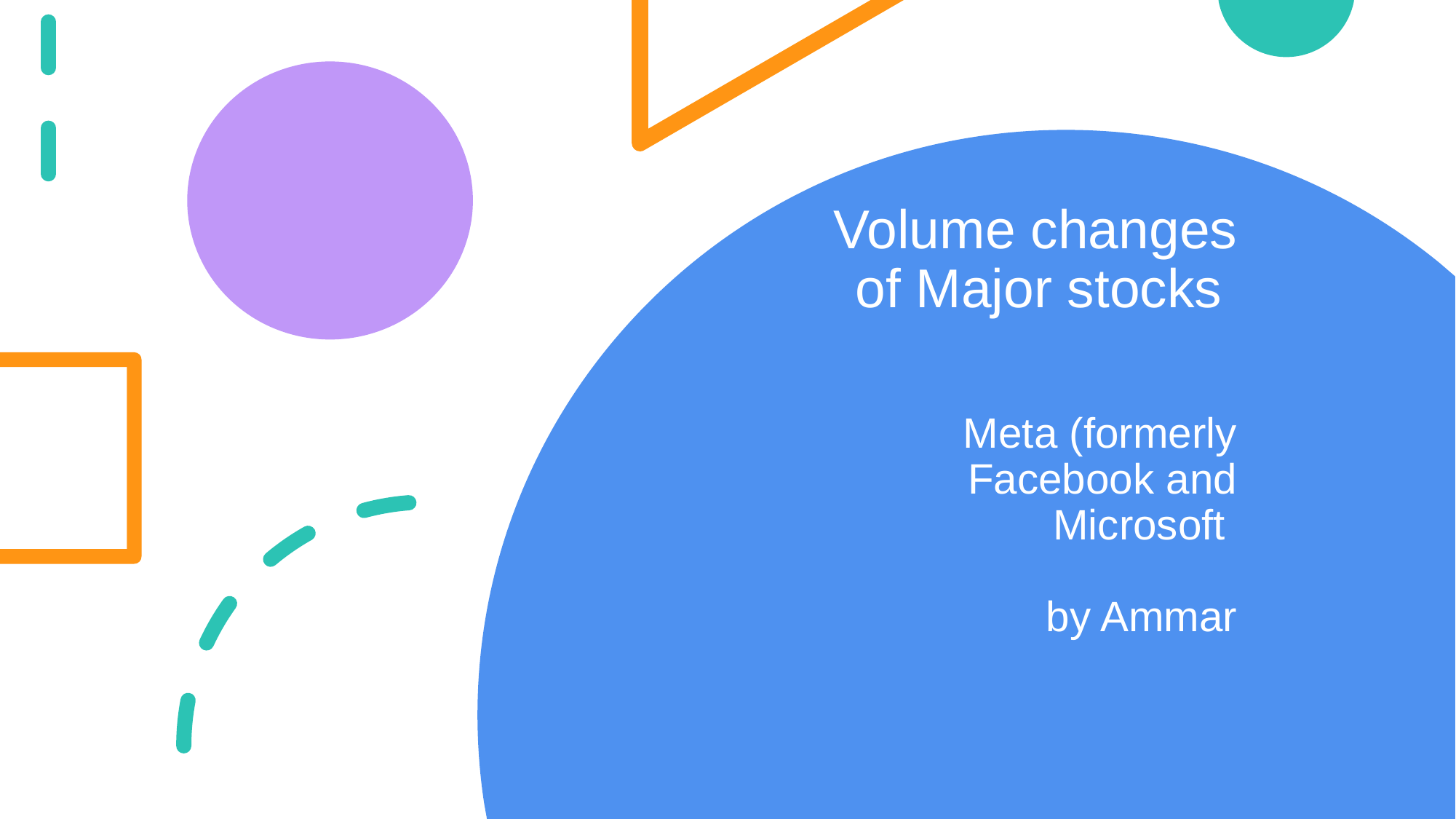

# Volume changes of Major stocks  Meta (formerly Facebook and Microsoft  by Ammar